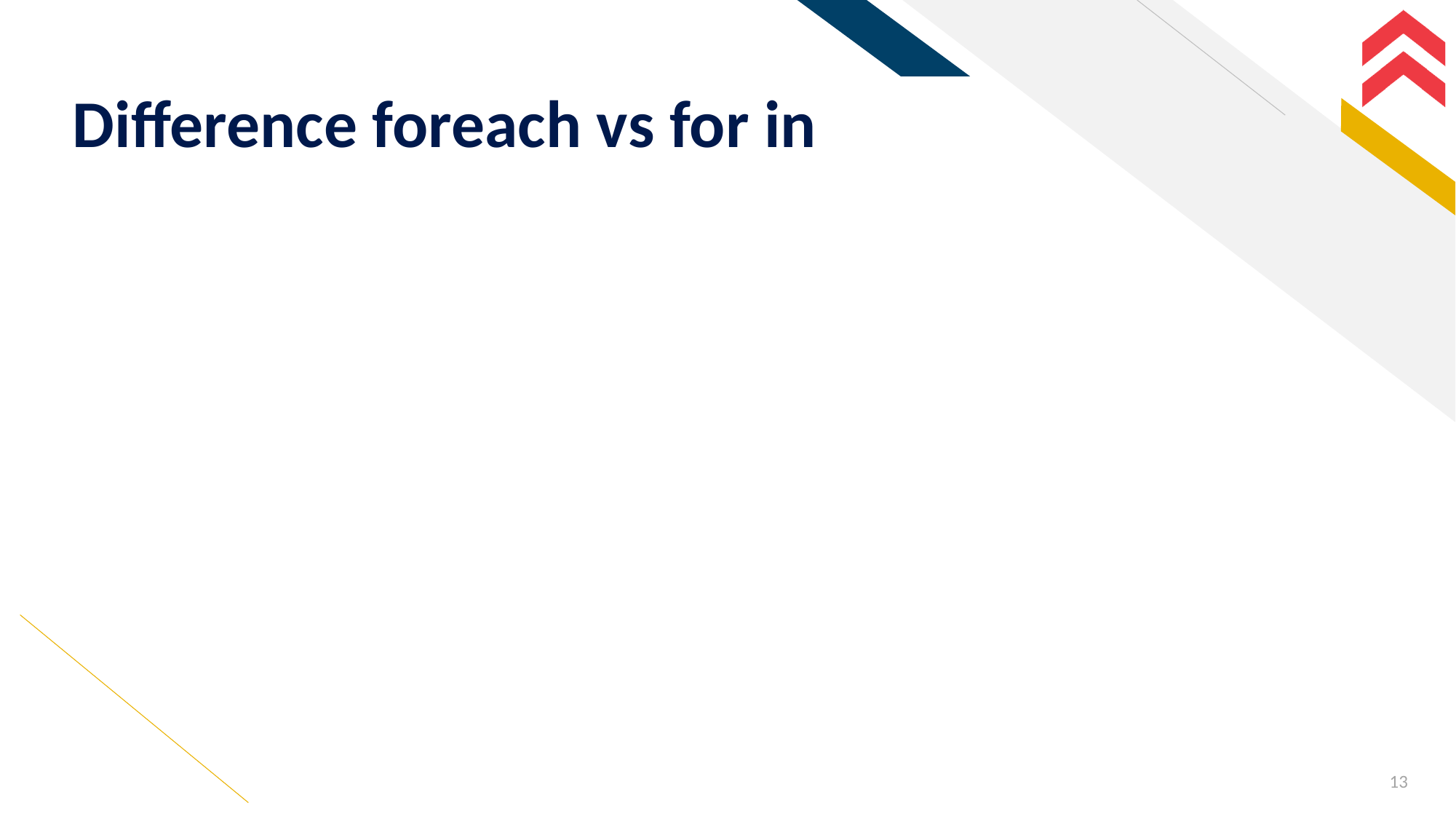

# Difference foreach vs for in

13